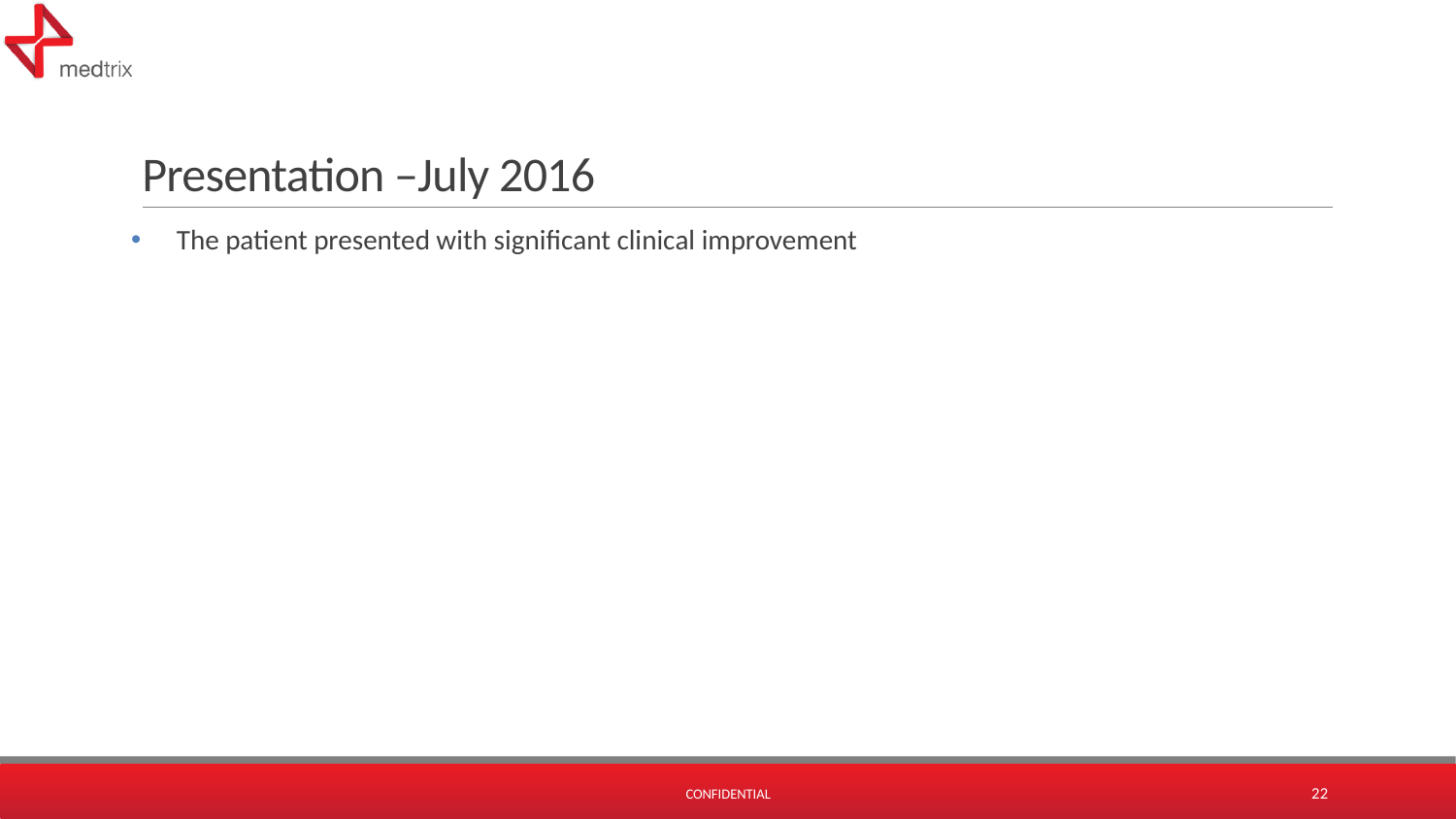

# Presentation –July 2016
The patient presented with significant clinical improvement
Confidential
22